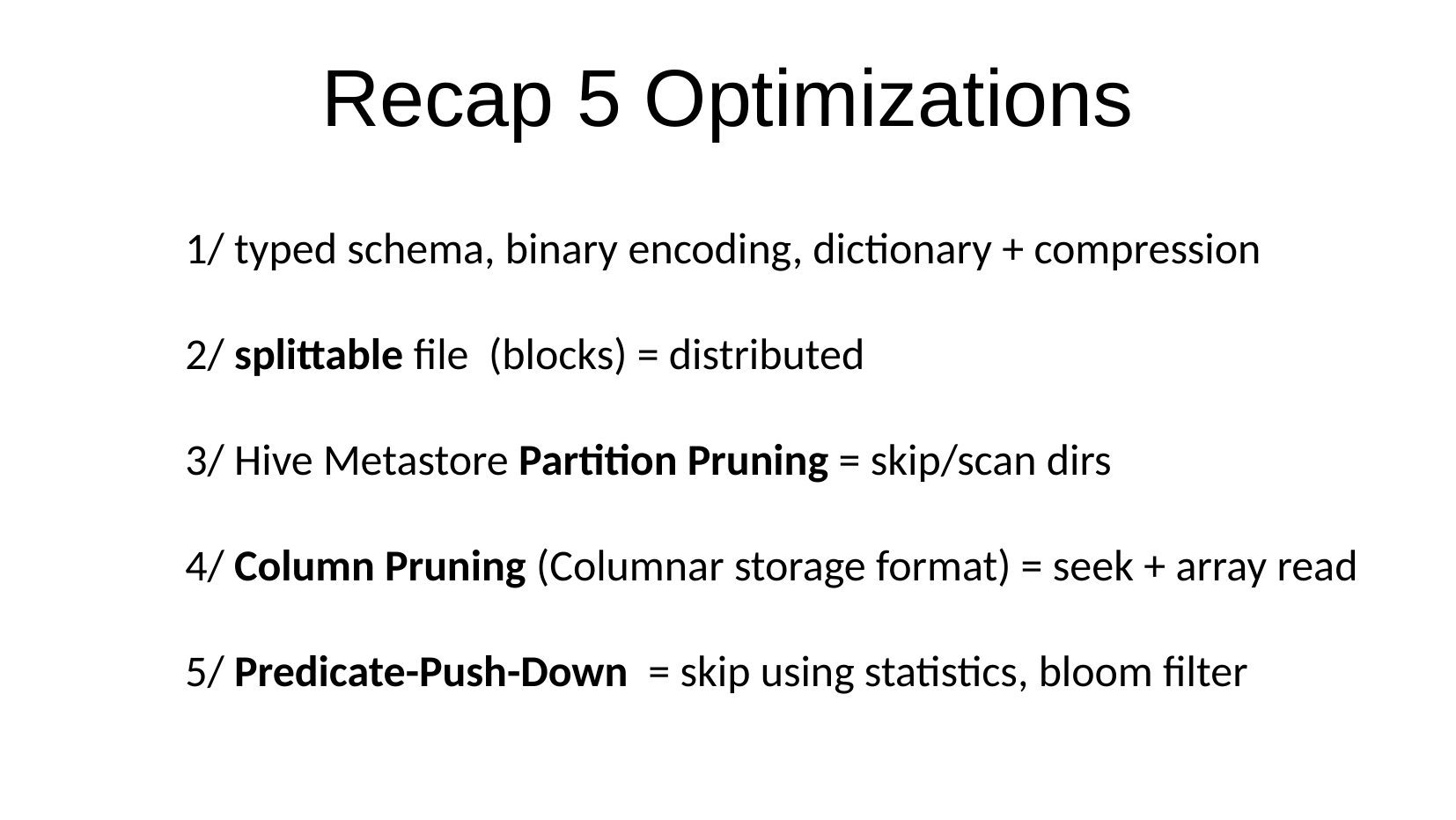

Recap 5 Optimizations
1/ typed schema, binary encoding, dictionary + compression

2/ splittable file  (blocks) = distributed

3/ Hive Metastore Partition Pruning = skip/scan dirs

4/ Column Pruning (Columnar storage format) = seek + array read

5/ Predicate-Push-Down  = skip using statistics, bloom filter